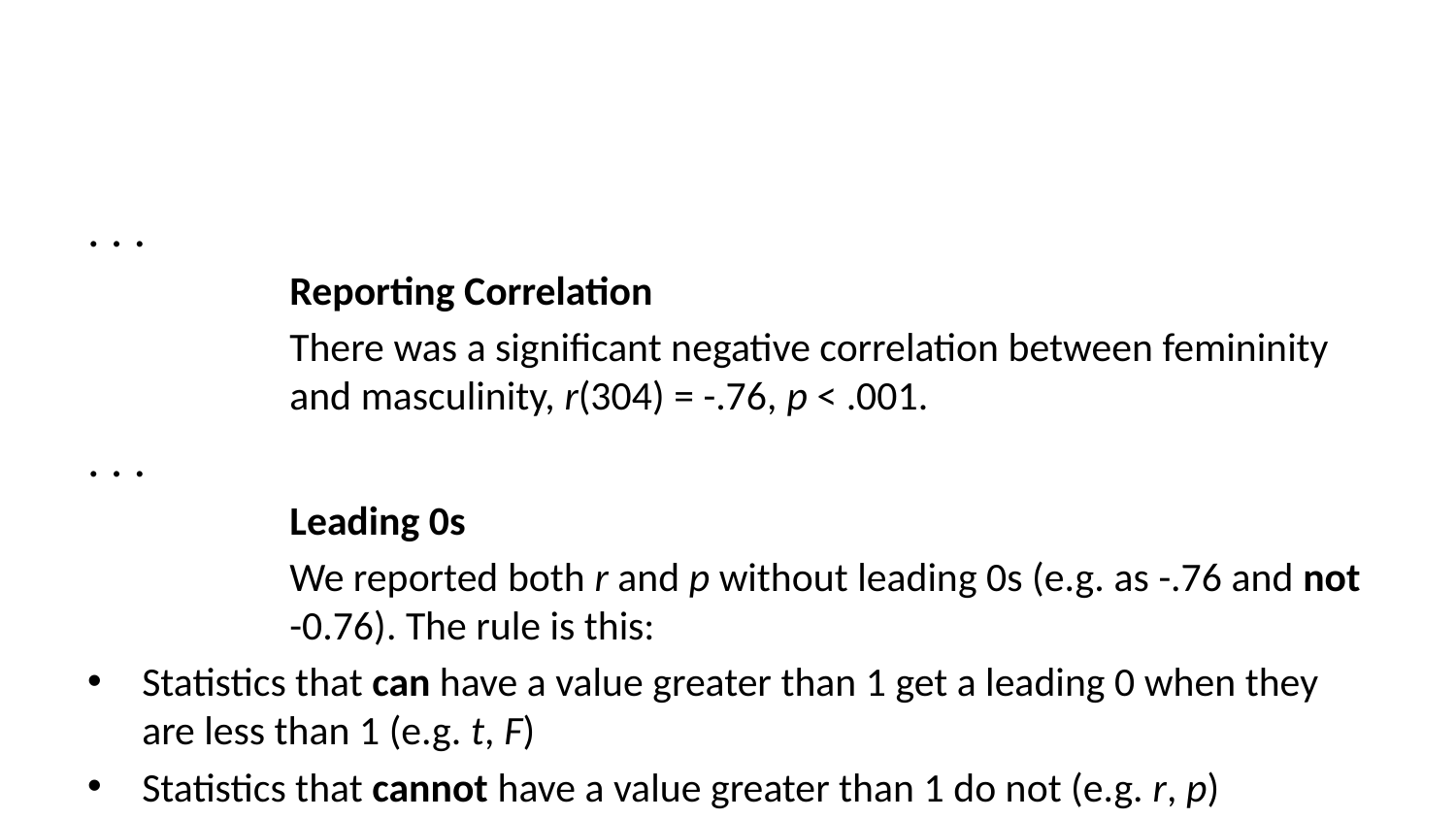

. . .
Reporting Correlation
There was a significant negative correlation between femininity and masculinity, r(304) = -.76, p < .001.
. . .
Leading 0s
We reported both r and p without leading 0s (e.g. as -.76 and not -0.76). The rule is this:
Statistics that can have a value greater than 1 get a leading 0 when they are less than 1 (e.g. t, F)
Statistics that cannot have a value greater than 1 do not (e.g. r, p)